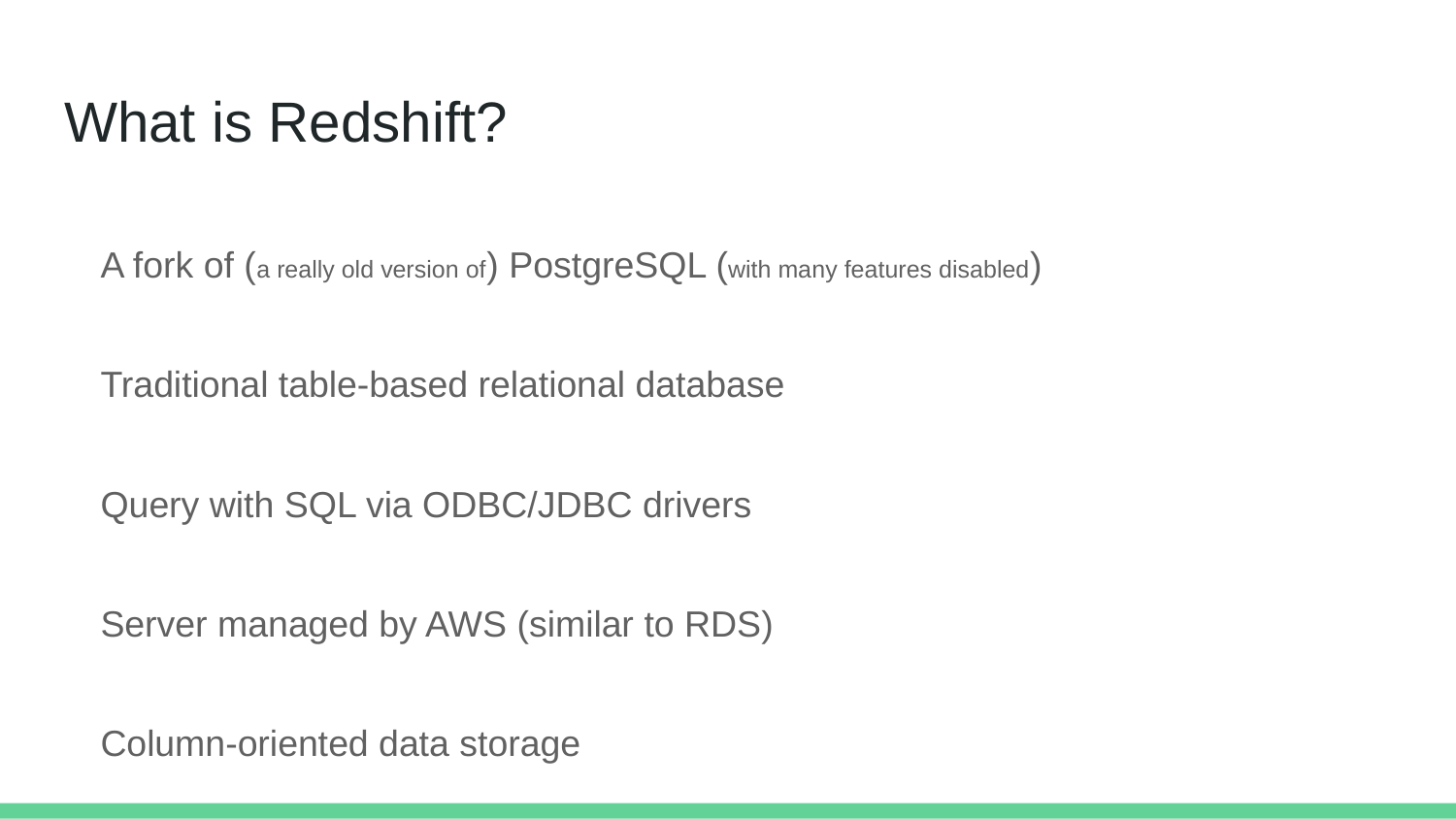

# What is Redshift?
A fork of (a really old version of) PostgreSQL (with many features disabled)
Traditional table-based relational database
Query with SQL via ODBC/JDBC drivers
Server managed by AWS (similar to RDS)
Column-oriented data storage
Parallel processing of queries